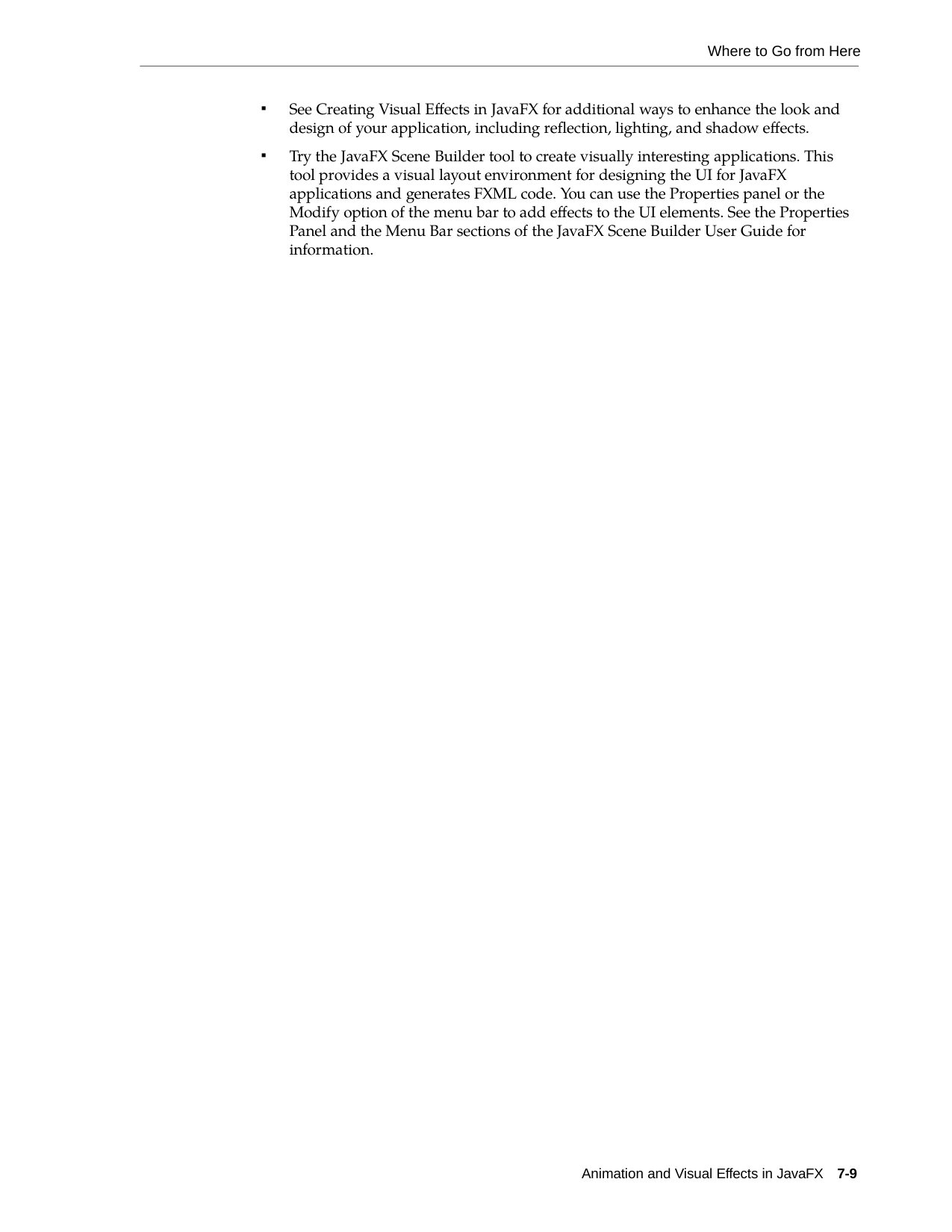

Where to Go from Here

See Creating Visual Effects in JavaFX for additional ways to enhance the look and  design of your application, including reflection, lighting, and shadow effects.
Try the JavaFX Scene Builder tool to create visually interesting applications. This  tool provides a visual layout environment for designing the UI for JavaFX  applications and generates FXML code. You can use the Properties panel or the  Modify option of the menu bar to add effects to the UI elements. See the Properties  Panel and the Menu Bar sections of the JavaFX Scene Builder User Guide for  information.

Animation and Visual Effects in JavaFX 7-9